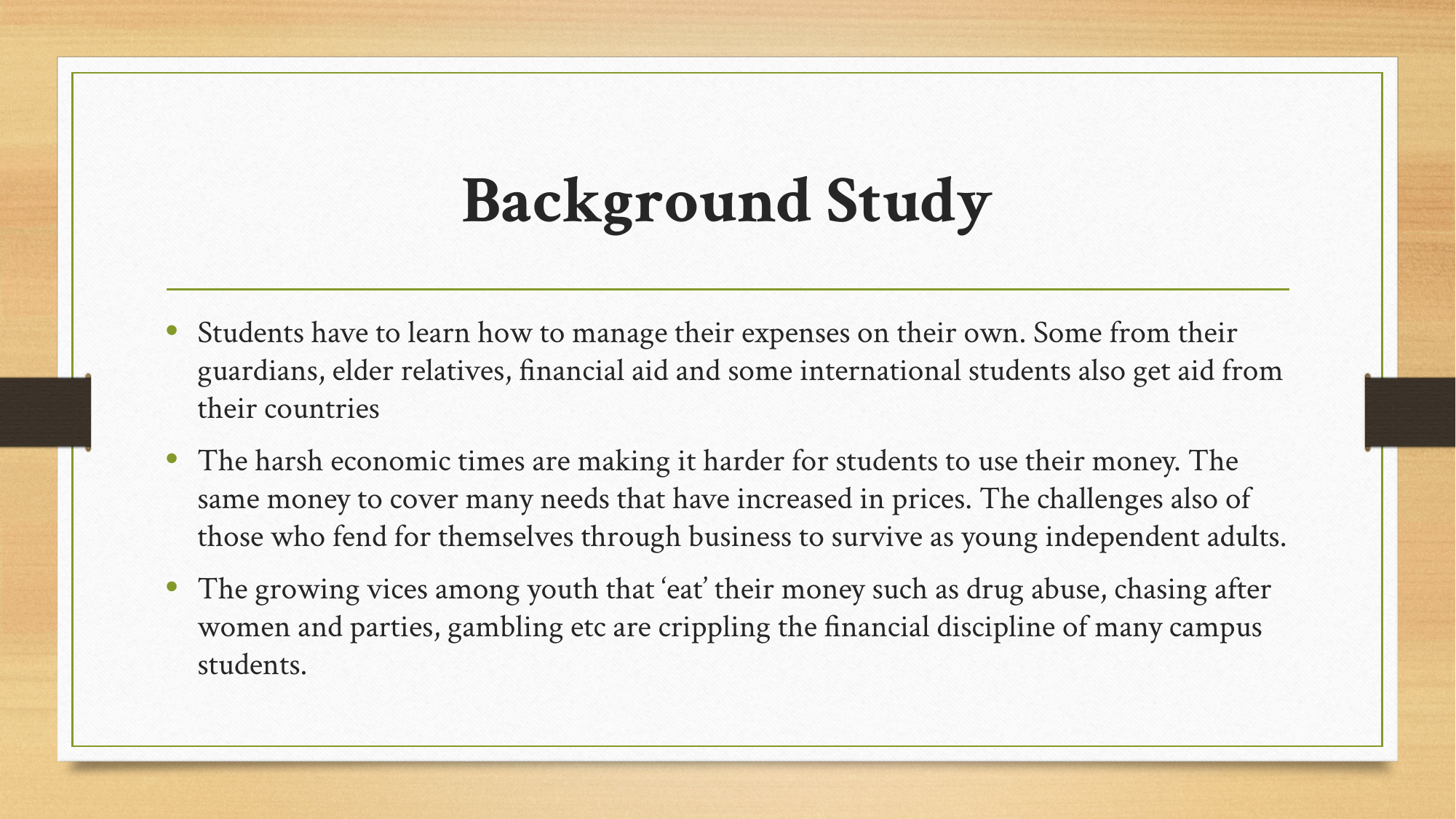

# Background Study
Students have to learn how to manage their expenses on their own. Some from their guardians, elder relatives, financial aid and some international students also get aid from their countries
The harsh economic times are making it harder for students to use their money. The same money to cover many needs that have increased in prices. The challenges also of those who fend for themselves through business to survive as young independent adults.
The growing vices among youth that ‘eat’ their money such as drug abuse, chasing after women and parties, gambling etc are crippling the financial discipline of many campus students.